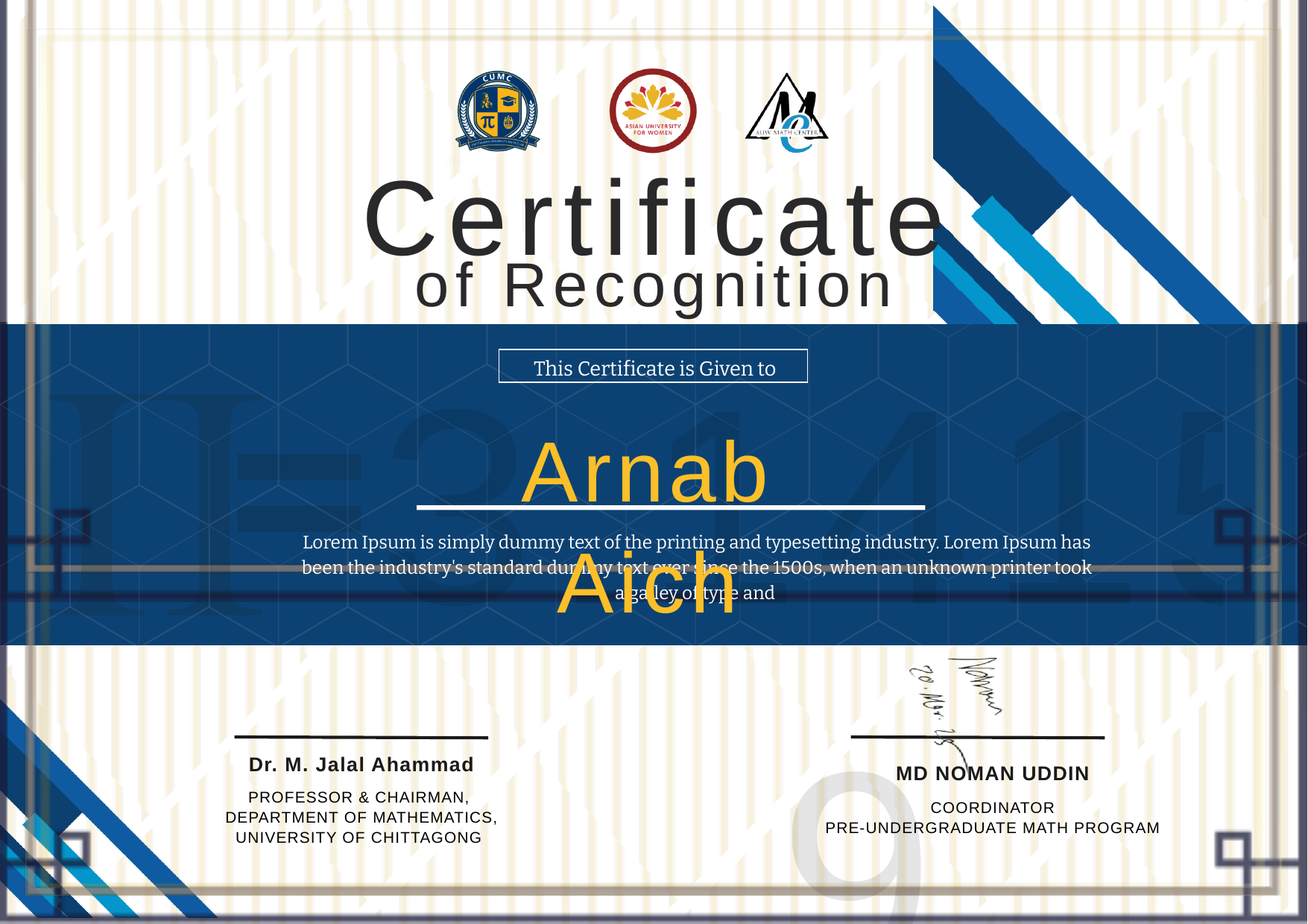

Certificate
of Recognition
3.14159

This Certificate is Given to

Arnab Aich

Lorem Ipsum is simply dummy text of the printing and typesetting industry. Lorem Ipsum has been the industry's standard dummy text ever since the 1500s, when an unknown printer took a galley of type and

Dr. M. Jalal Ahammad
PROFESSOR & CHAIRMAN,
DEPARTMENT OF MATHEMATICS,
UNIVERSITY OF CHITTAGONG

MD NOMAN UDDIN
COORDINATOR
PRE-UNDERGRADUATE MATH PROGRAM